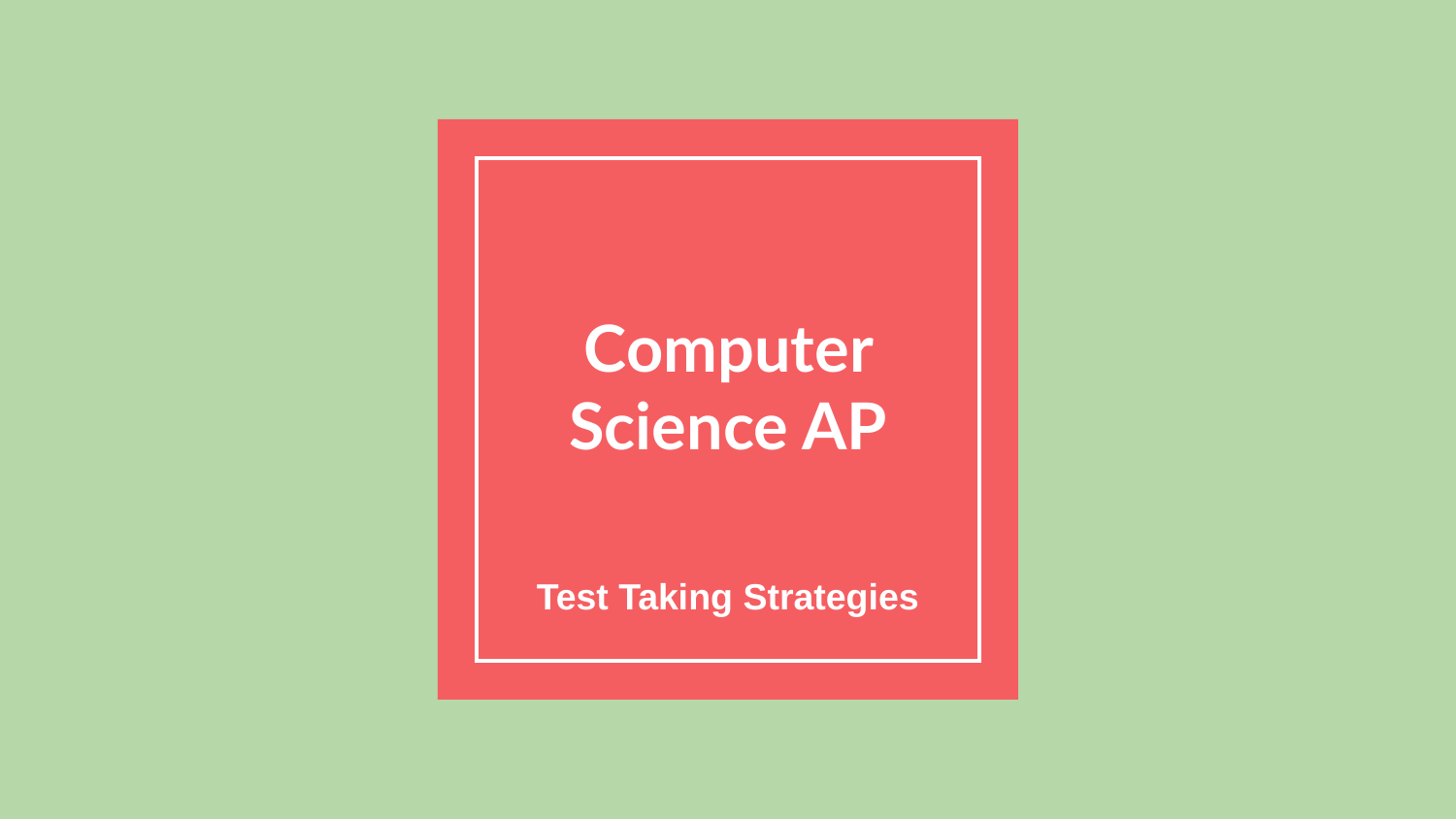

# Computer Science AP
Test Taking Strategies